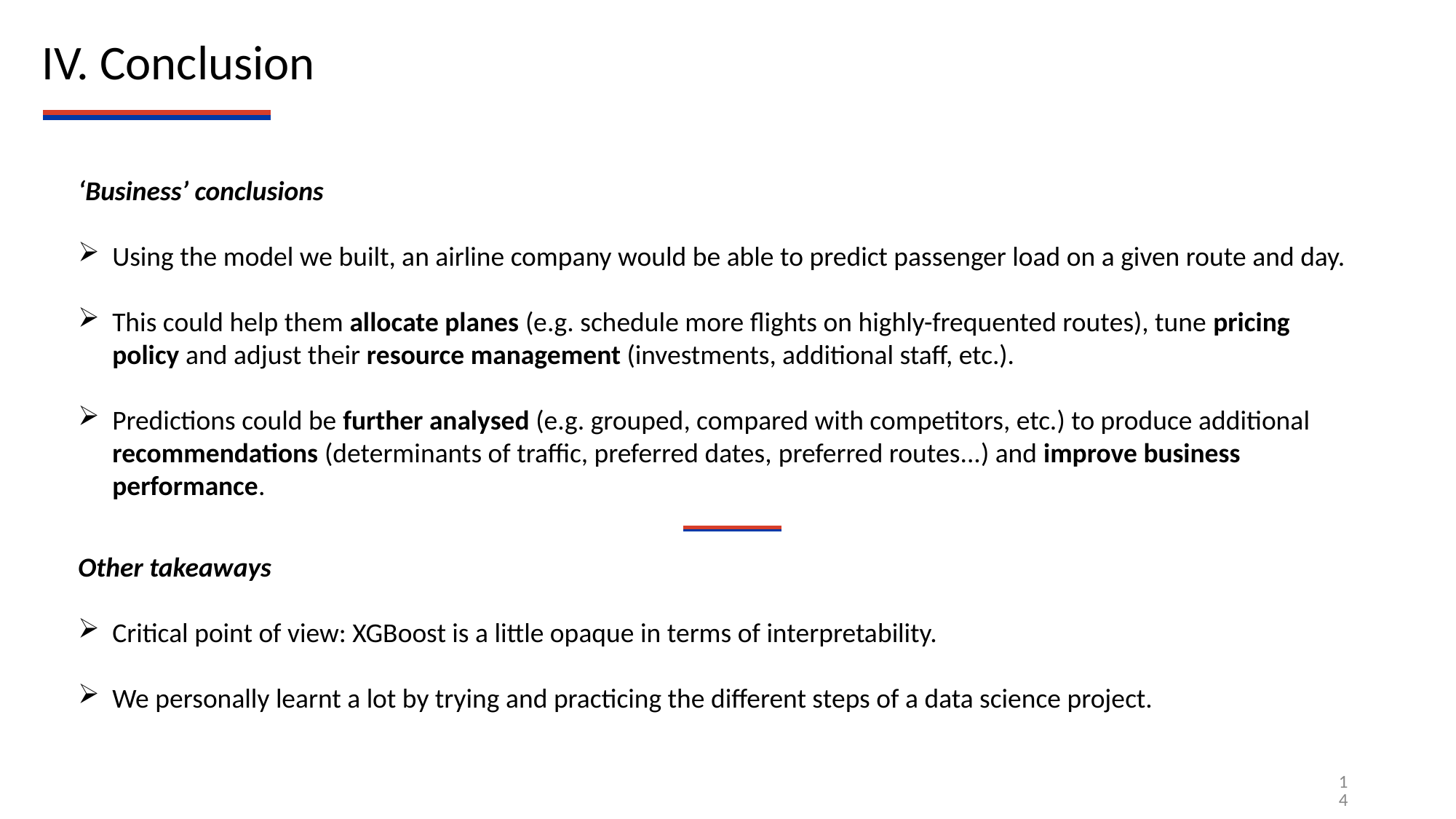

IV. Conclusion
‘Business’ conclusions

Using the model we built, an airline company would be able to predict passenger load on a given route and day.

This could help them allocate planes (e.g. schedule more flights on highly-frequented routes), tune pricing policy and adjust their resource management (investments, additional staff, etc.).

Predictions could be further analysed (e.g. grouped, compared with competitors, etc.) to produce additional recommendations (determinants of traffic, preferred dates, preferred routes...) and improve business performance.
Other takeaways

Critical point of view: XGBoost is a little opaque in terms of interpretability.

We personally learnt a lot by trying and practicing the different steps of a data science project.
14